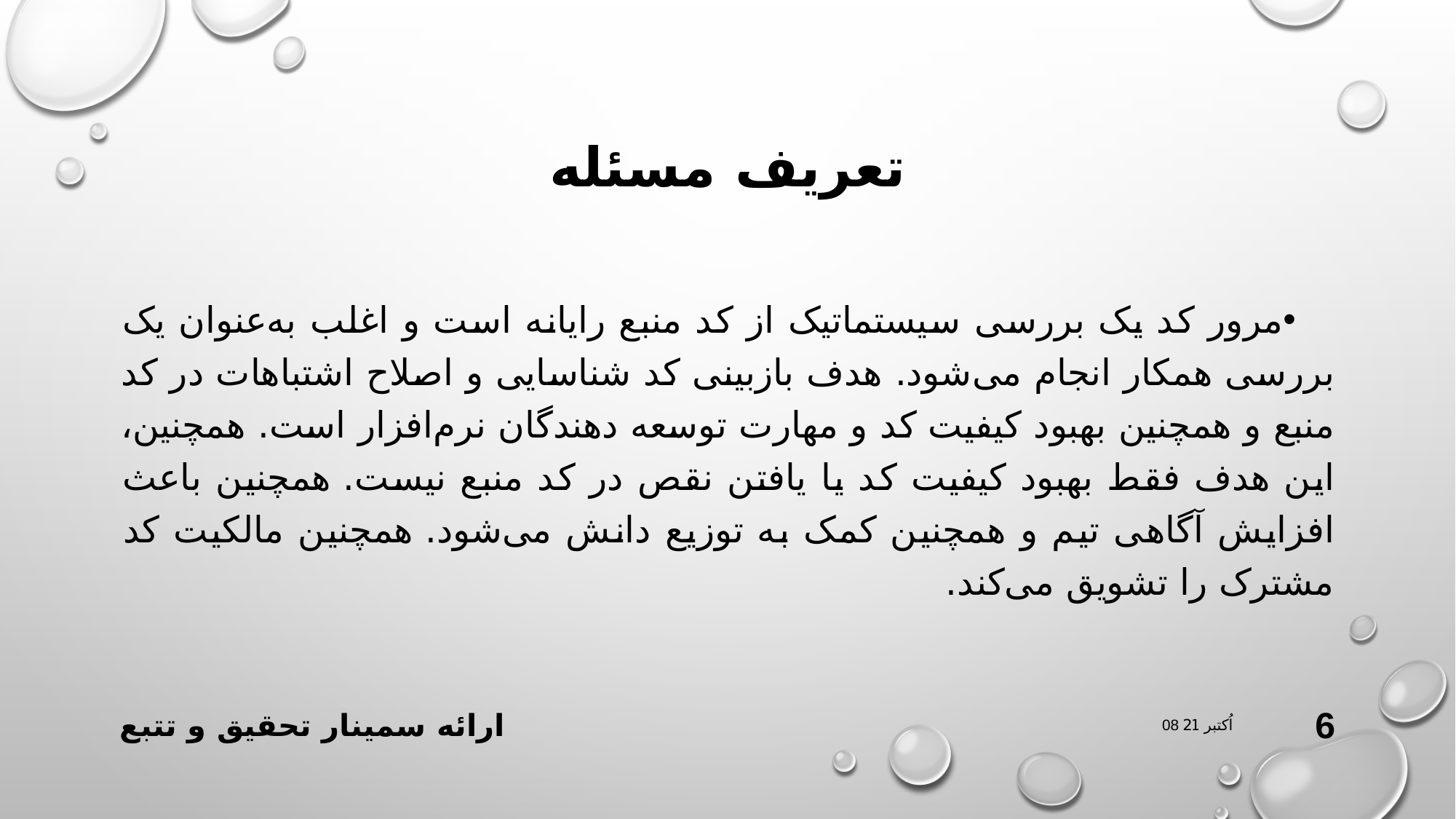

# تعريف مسئله
مرور کد یک بررسی سیستماتیک از کد منبع رایانه است و اغلب به‌عنوان یک بررسی همکار انجام می‌شود. هدف بازبینی کد شناسایی و اصلاح اشتباهات در کد منبع و همچنین بهبود کیفیت کد و مهارت توسعه دهندگان نرم‌افزار است. همچنین، این هدف فقط بهبود کیفیت کد یا یافتن نقص در کد منبع نیست. همچنین باعث افزایش آگاهی تیم و همچنین کمک به توزیع دانش می‌شود. همچنین مالکیت کد مشترک را تشویق می‌کند.
ارائه سمینار تحقیق و تتبع
08 اُكتبر 21
6